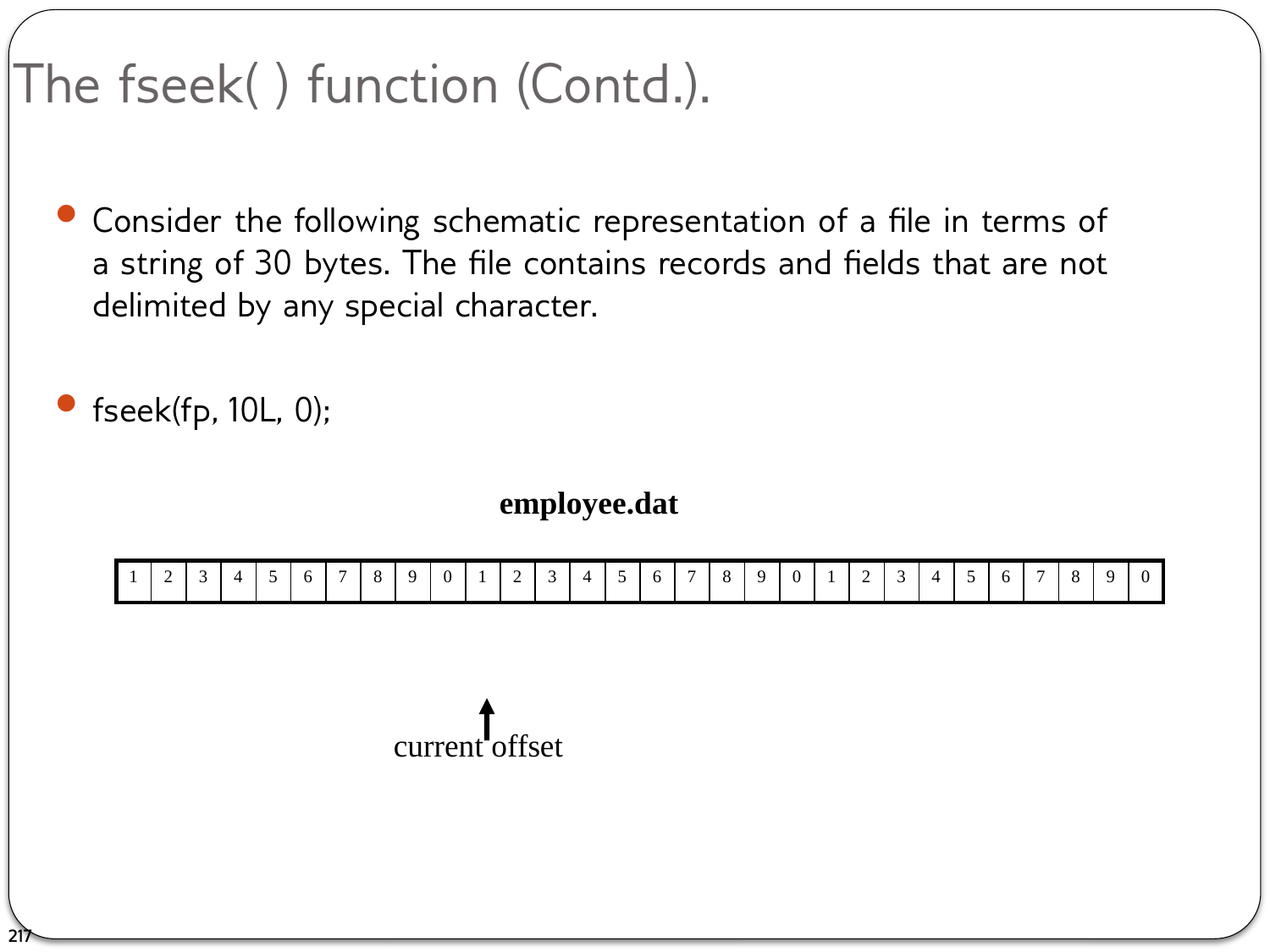

# The fseek( ) function (Contd.).
Consider the following schematic representation of a file in terms of a string of 30 bytes. The file contains records and fields that are not delimited by any special character.

fseek(fp, 10L, 0);

employee.dat
| 1 | 2 | 3 | 4 | 5 | 6 | 7 | 8 | 9 | 0 | 1 | 2 | 3 | 4 | 5 | 6 | 7 | 8 | 9 | 0 | 1 | 2 | 3 | 4 | 5 | 6 | 7 | 8 | 9 | 0 |
| --- | --- | --- | --- | --- | --- | --- | --- | --- | --- | --- | --- | --- | --- | --- | --- | --- | --- | --- | --- | --- | --- | --- | --- | --- | --- | --- | --- | --- | --- |

current offset